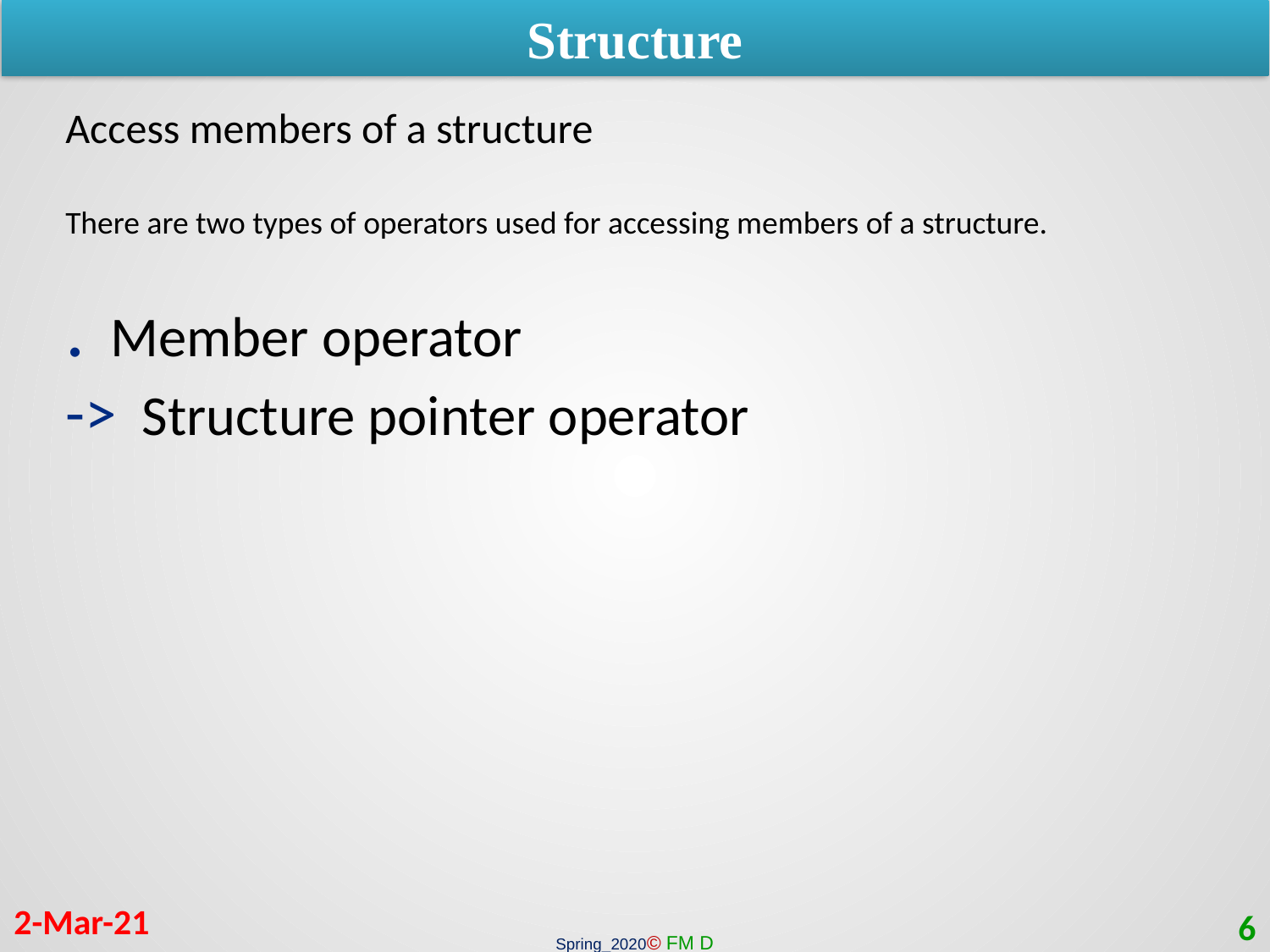

Structure
Access members of a structure

There are two types of operators used for accessing members of a structure.

.  Member operator
->  Structure pointer operator

2-Mar-21
6